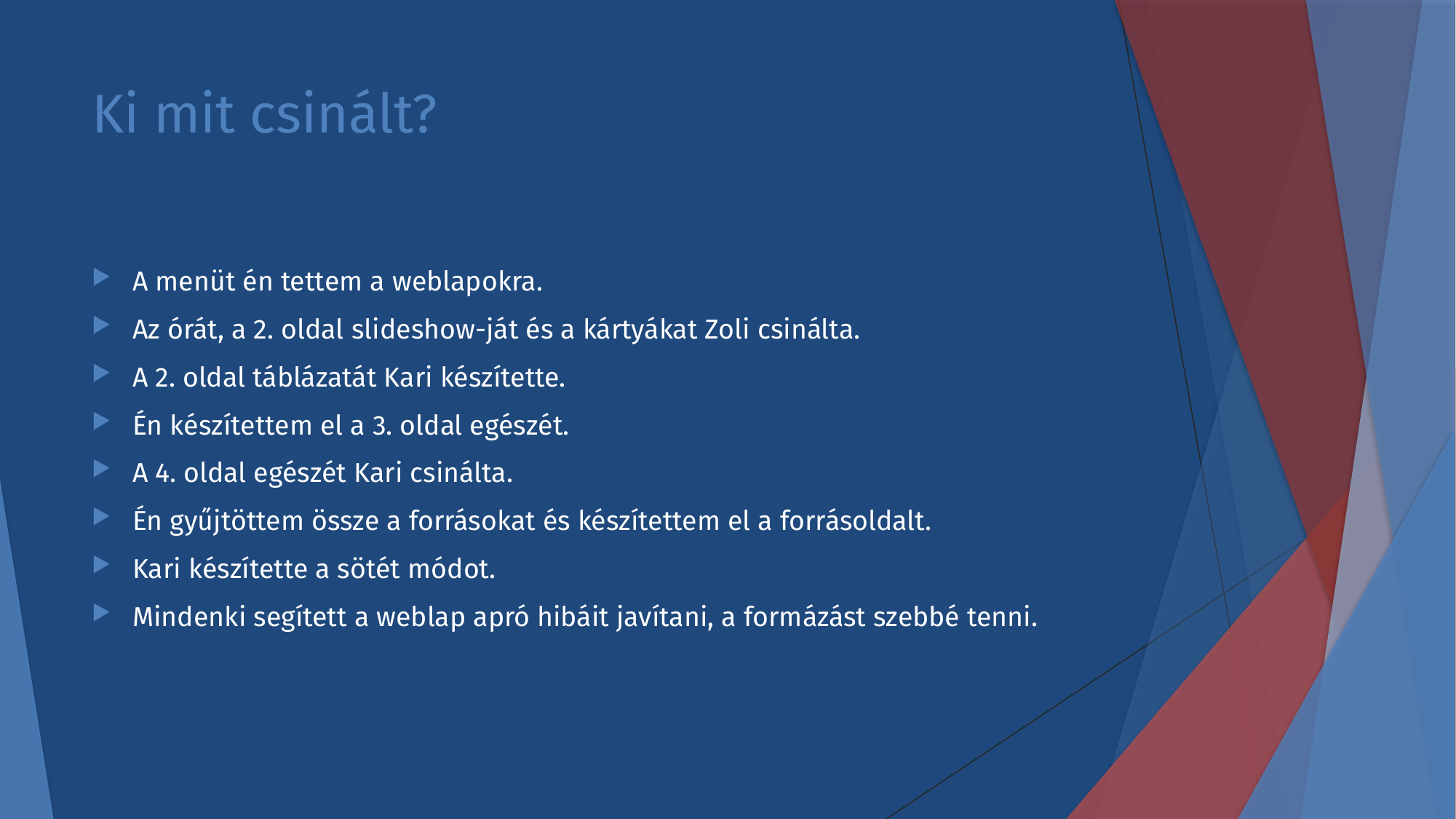

# Ki mit csinált?
A menüt én tettem a weblapokra.
Az órát, a 2. oldal slideshow-ját és a kártyákat Zoli csinálta.
A 2. oldal táblázatát Kari készítette.
Én készítettem el a 3. oldal egészét.
A 4. oldal egészét Kari csinálta.
Én gyűjtöttem össze a forrásokat és készítettem el a forrásoldalt.
Kari készítette a sötét módot.
Mindenki segített a weblap apró hibáit javítani, a formázást szebbé tenni.